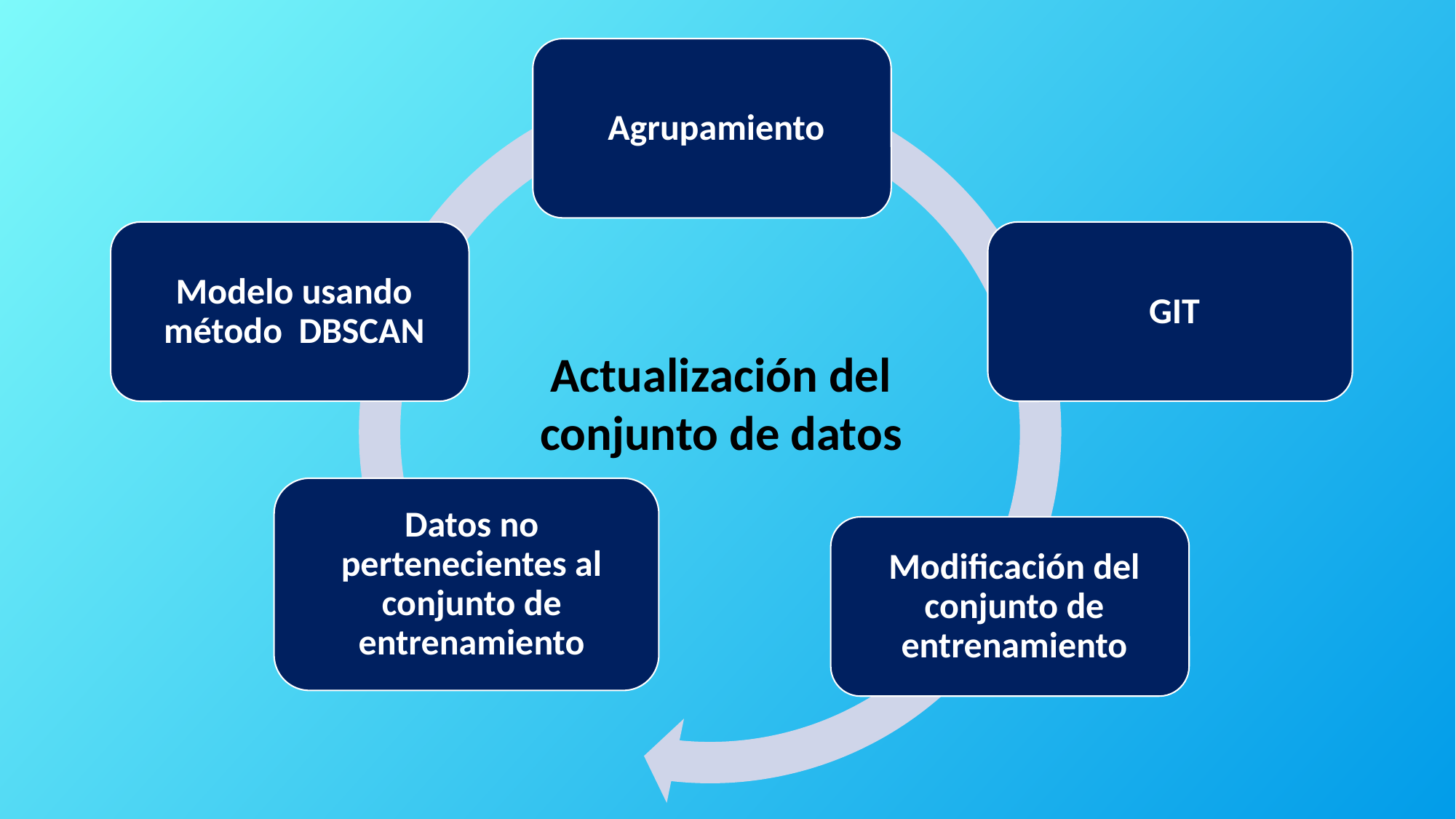

Agrupamiento
GIT
Modificación del conjunto de entrenamiento
Datos no pertenecientes al conjunto de entrenamiento
Modelo usando método  DBSCAN
Actualización del conjunto de datos